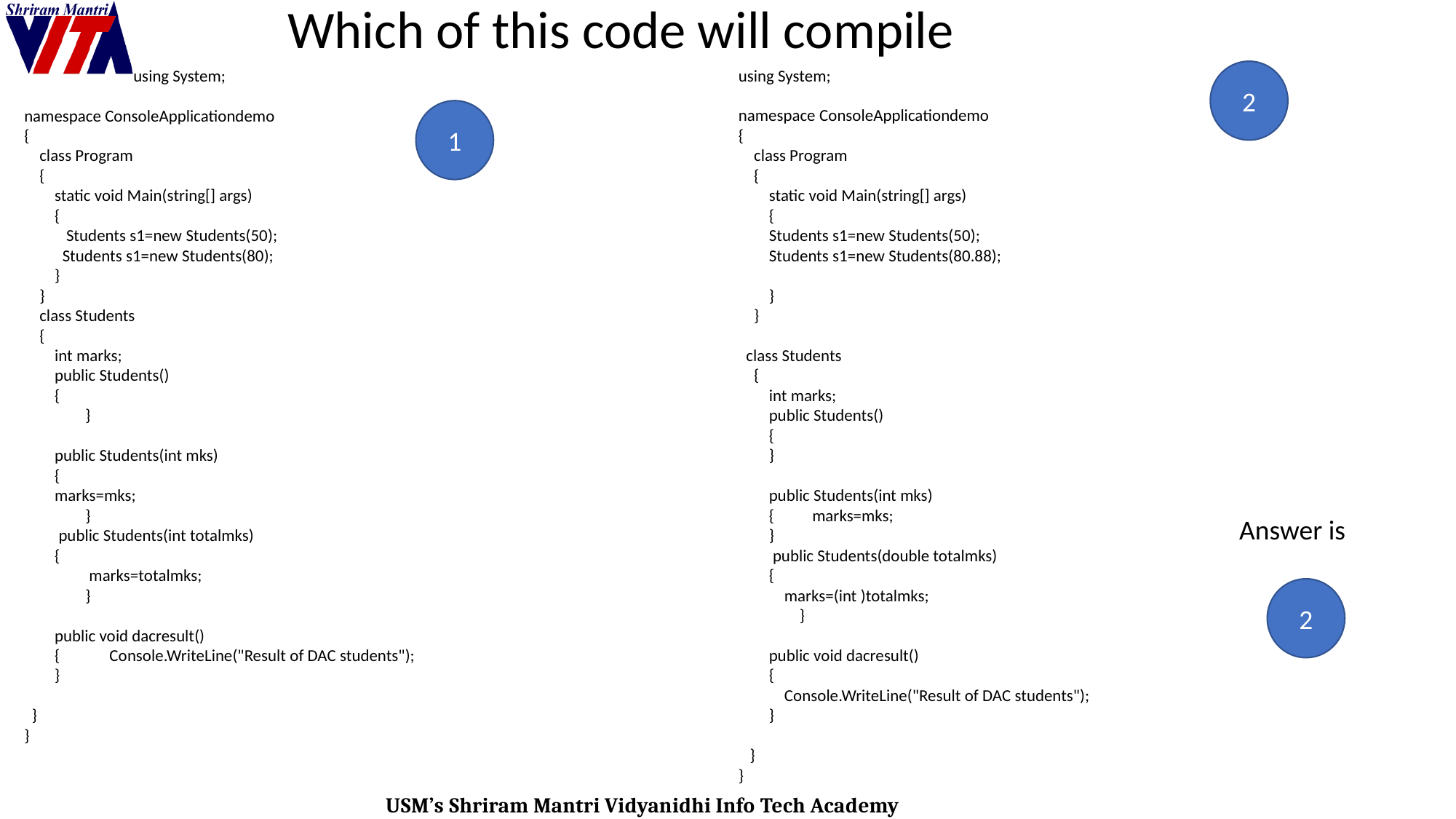

# Which of this code will compile
	using System;

namespace ConsoleApplicationdemo
{
    class Program
    {
        static void Main(string[] args)
        {
           Students s1=new Students(50);
          Students s1=new Students(80);
        }
    }
    class Students
    {
        int marks;
        public Students()
        {
                }

        public Students(int mks)
        {
        marks=mks;
                }
         public Students(int totalmks)
        {
                 marks=totalmks;
                }

        public void dacresult()
        {             Console.WriteLine("Result of DAC students");
        }

  }
}

using System;

namespace ConsoleApplicationdemo
{
    class Program
    {
        static void Main(string[] args)
        {
        Students s1=new Students(50);
        Students s1=new Students(80.88);

        }
    }

  class Students
    {
        int marks;
        public Students()
        {
        }

        public Students(int mks)
        {          marks=mks;
        }
         public Students(double totalmks)
        {
            marks=(int )totalmks;
                }

        public void dacresult()
        {
            Console.WriteLine("Result of DAC students");
        }

   }
}
2
1
Answer is

2